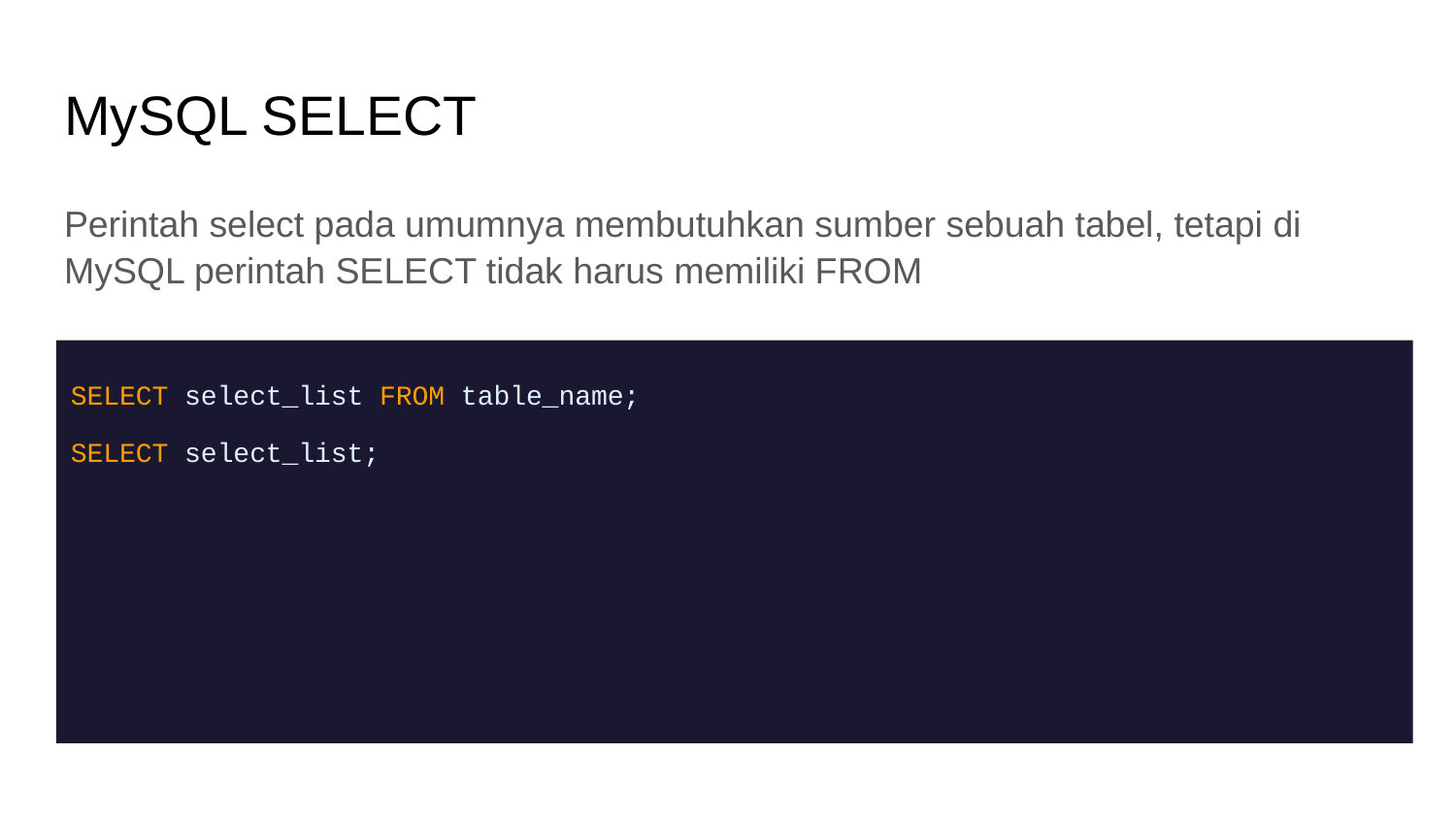

# MySQL SELECT
Perintah select pada umumnya membutuhkan sumber sebuah tabel, tetapi di MySQL perintah SELECT tidak harus memiliki FROM
SELECT select_list FROM table_name;
SELECT select_list;